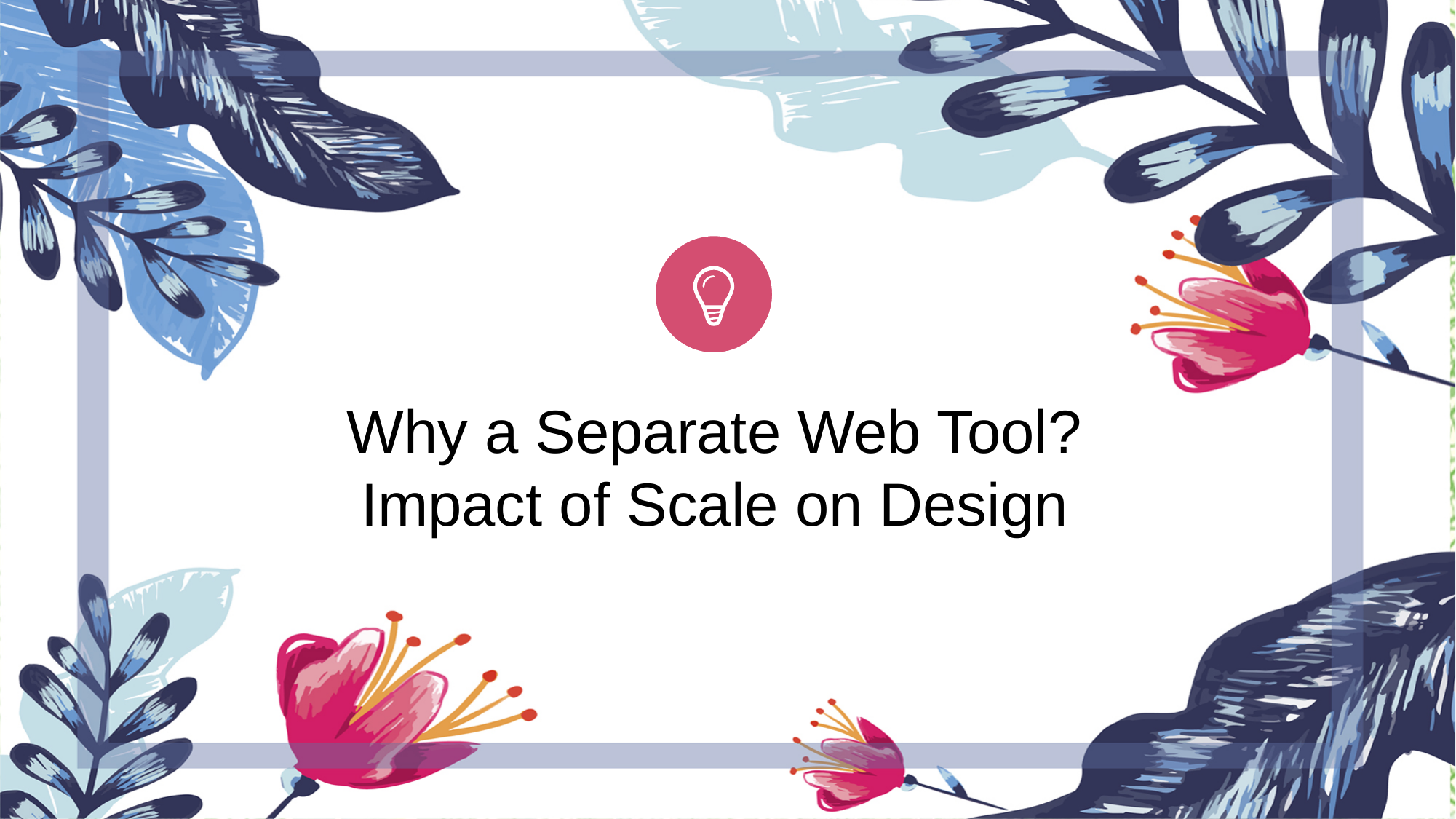

Why a Separate Web Tool?
Impact of Scale on Design